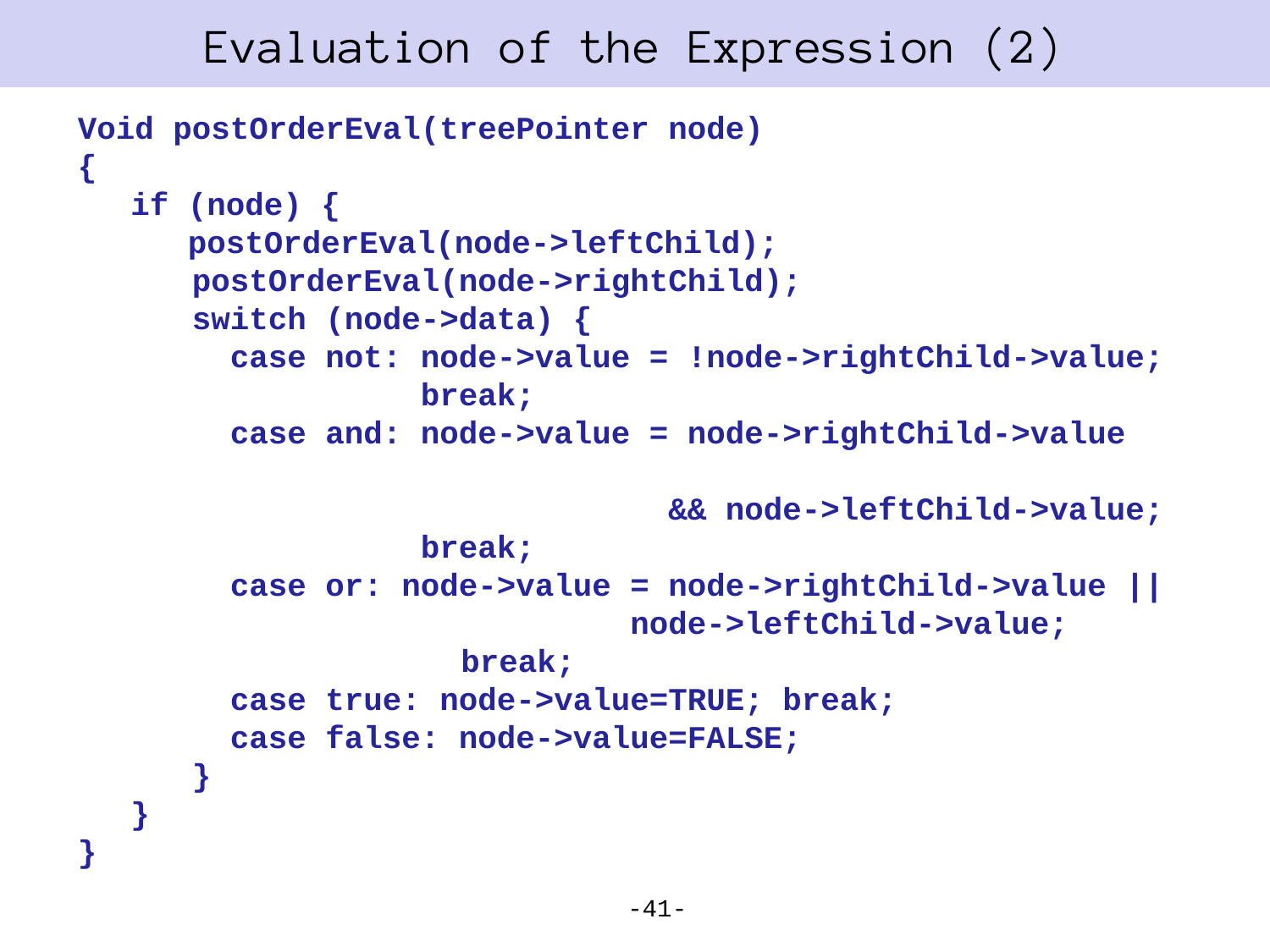

# Evaluation of the Expression (2)
Void postOrderEval(treePointer node)
{
	if (node) {
	   postOrderEval(node->leftChild);
      postOrderEval(node->rightChild);
      switch (node->data) {
        case not: node->value = !node->rightChild->value;
                  break;
        case and: node->value = node->rightChild->value
                               && node->leftChild->value;
                  break;
        case or: node->value = node->rightChild->value ||
                             node->leftChild->value;
			    break;
        case true: node->value=TRUE; break;
        case false: node->value=FALSE;
      }
	}
}
-41-